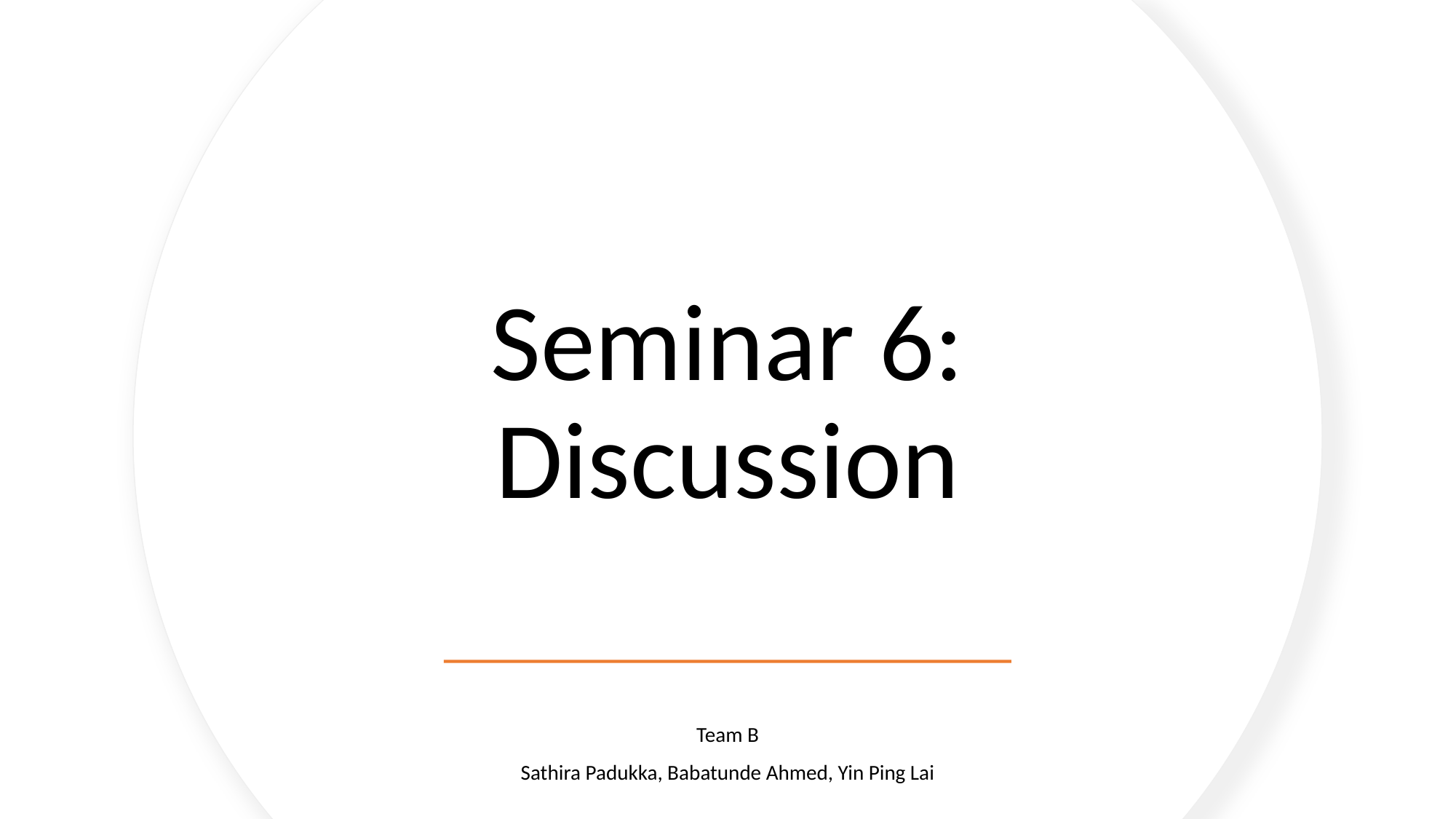

# Seminar 6: Discussion

Team B
Sathira Padukka, Babatunde Ahmed, Yin Ping Lai